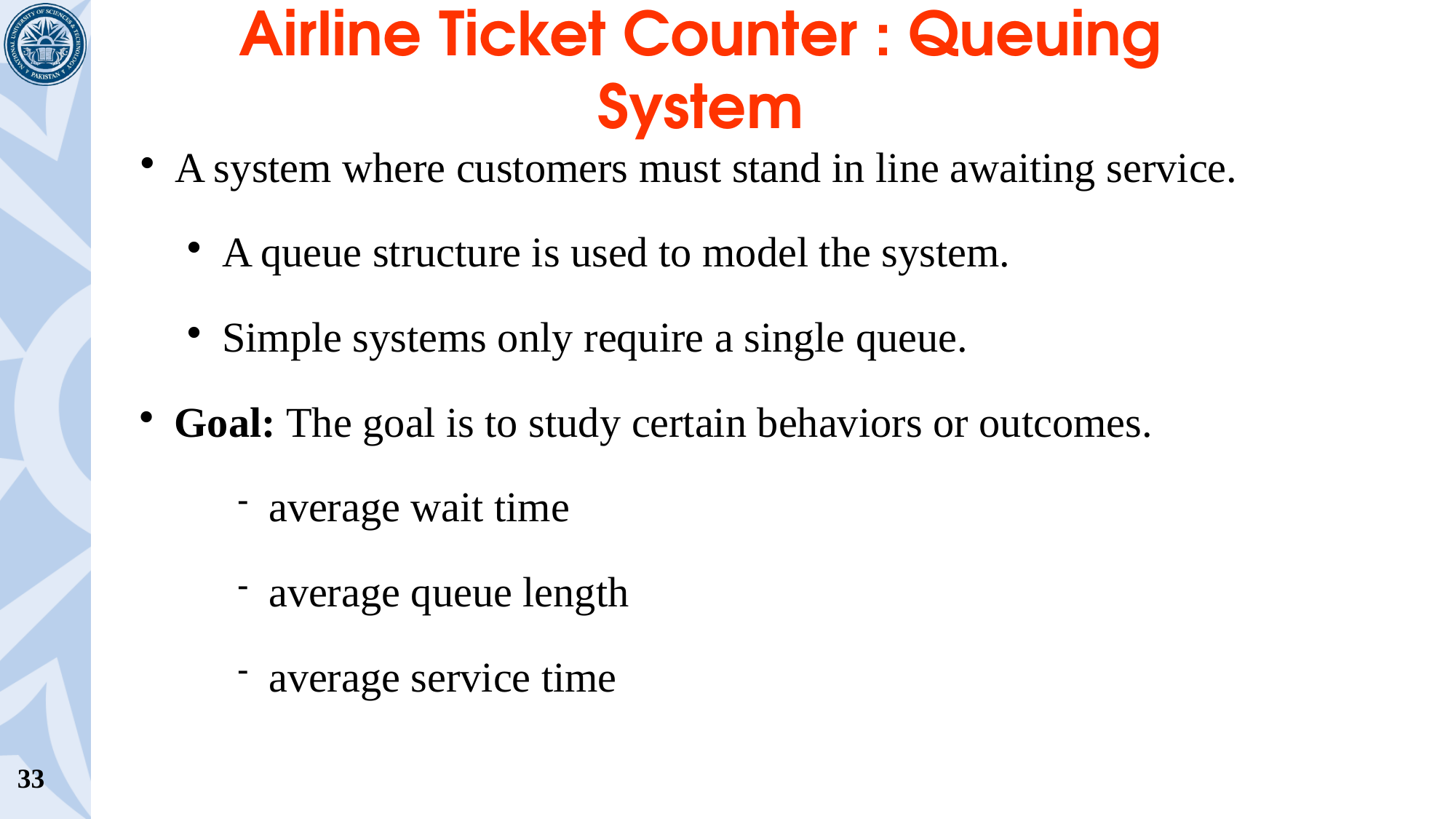

# Airline Ticket Counter : Queuing System
A system where customers must stand in line awaiting service.
A queue structure is used to model the system.
Simple systems only require a single queue.
Goal: The goal is to study certain behaviors or outcomes.
average wait time
average queue length
average service time
33